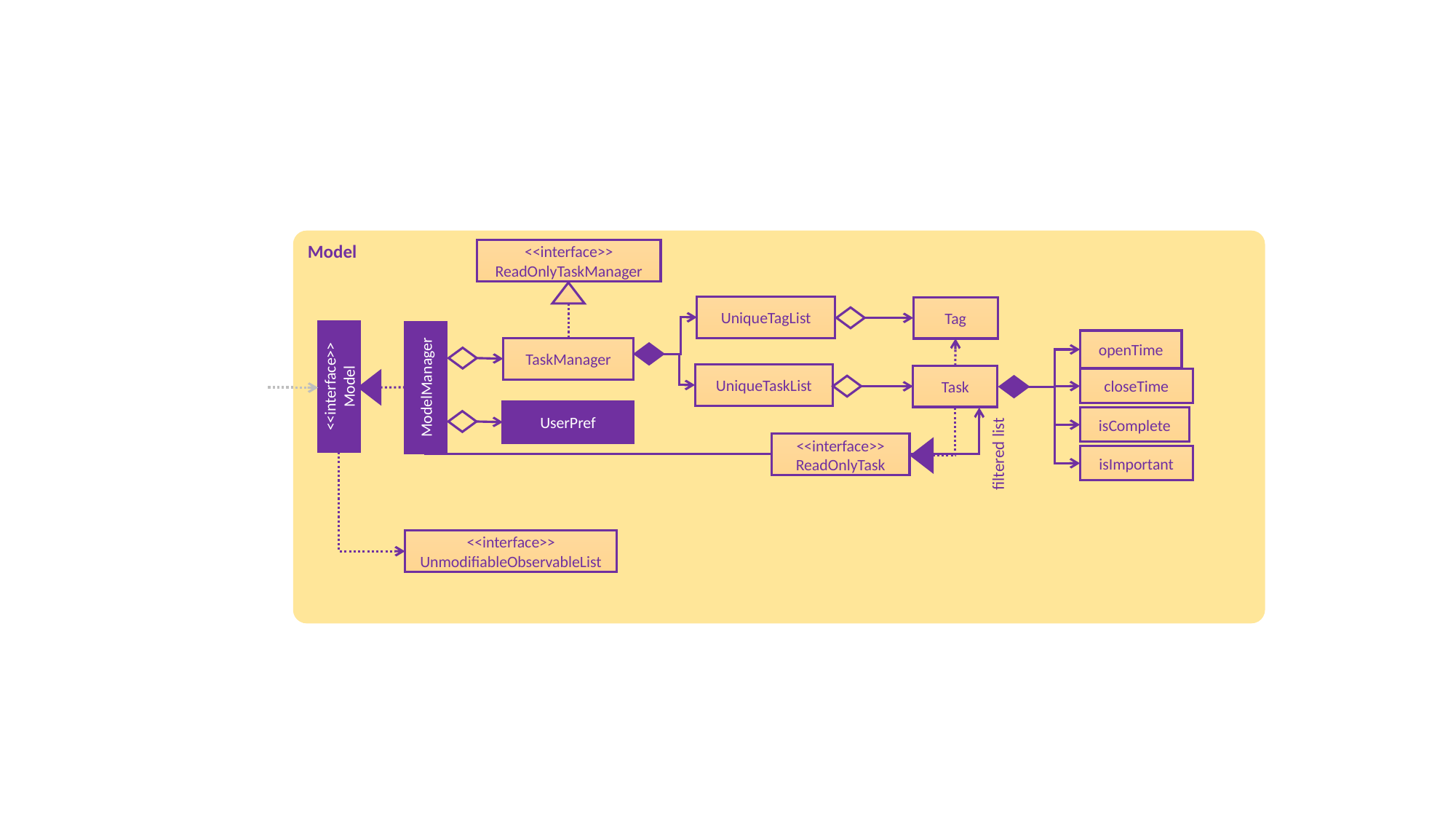

Model
<<interface>>
ReadOnlyTaskManager

UniqueTagList
Tag

openTime
TaskManager

UniqueTaskList
Task
<<interface>>
Model
ModelManager
closeTime

UserPref
isComplete

<<interface>>
ReadOnlyTask
filtered list

isImportant
<<interface>>
UnmodifiableObservableList